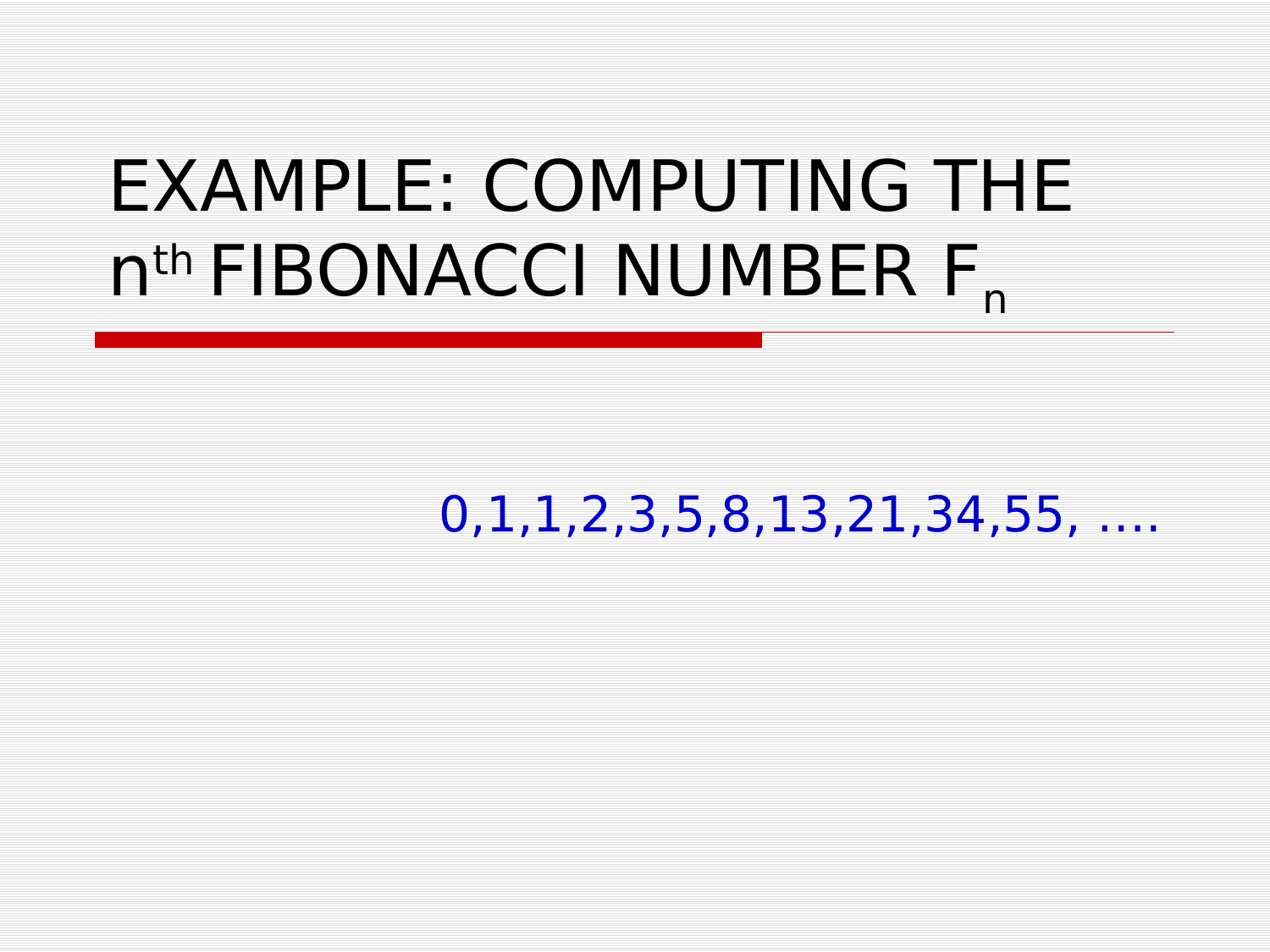

# EXAMPLE: COMPUTING THE nth FIBONACCI NUMBER Fn
0,1,1,2,3,5,8,13,21,34,55, ….